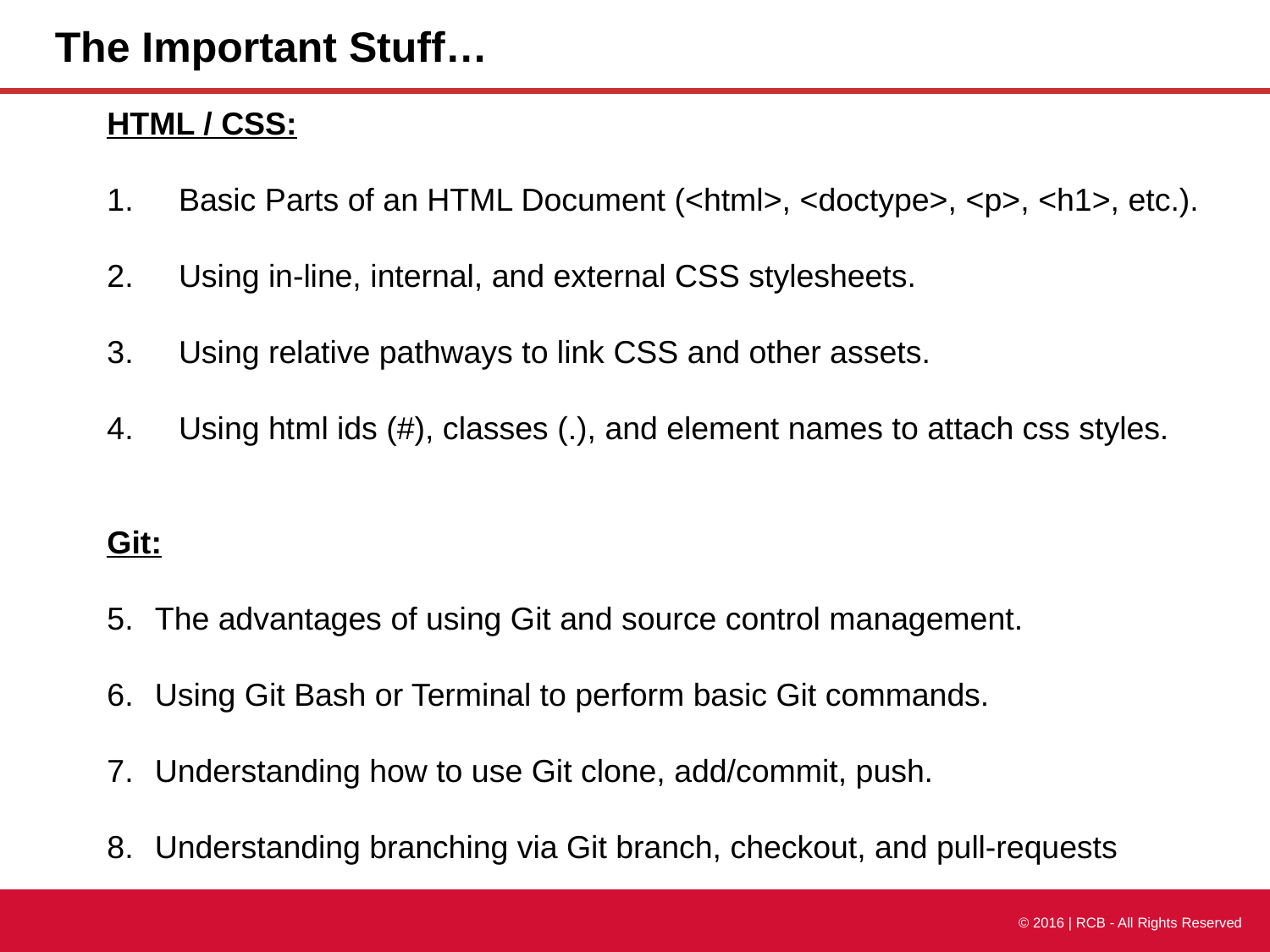

The Important Stuff…
HTML / CSS:

Basic Parts of an HTML Document (<html>, <doctype>, <p>, <h1>, etc.).

Using in-line, internal, and external CSS stylesheets.

Using relative pathways to link CSS and other assets.

Using html ids (#), classes (.), and element names to attach css styles.

Git:

The advantages of using Git and source control management.

Using Git Bash or Terminal to perform basic Git commands.

Understanding how to use Git clone, add/commit, push.

Understanding branching via Git branch, checkout, and pull-requests

© 2016 | RCB - All Rights Reserved
© 2016 | Rutgers Coding Bootcamp - All Rights Reserved